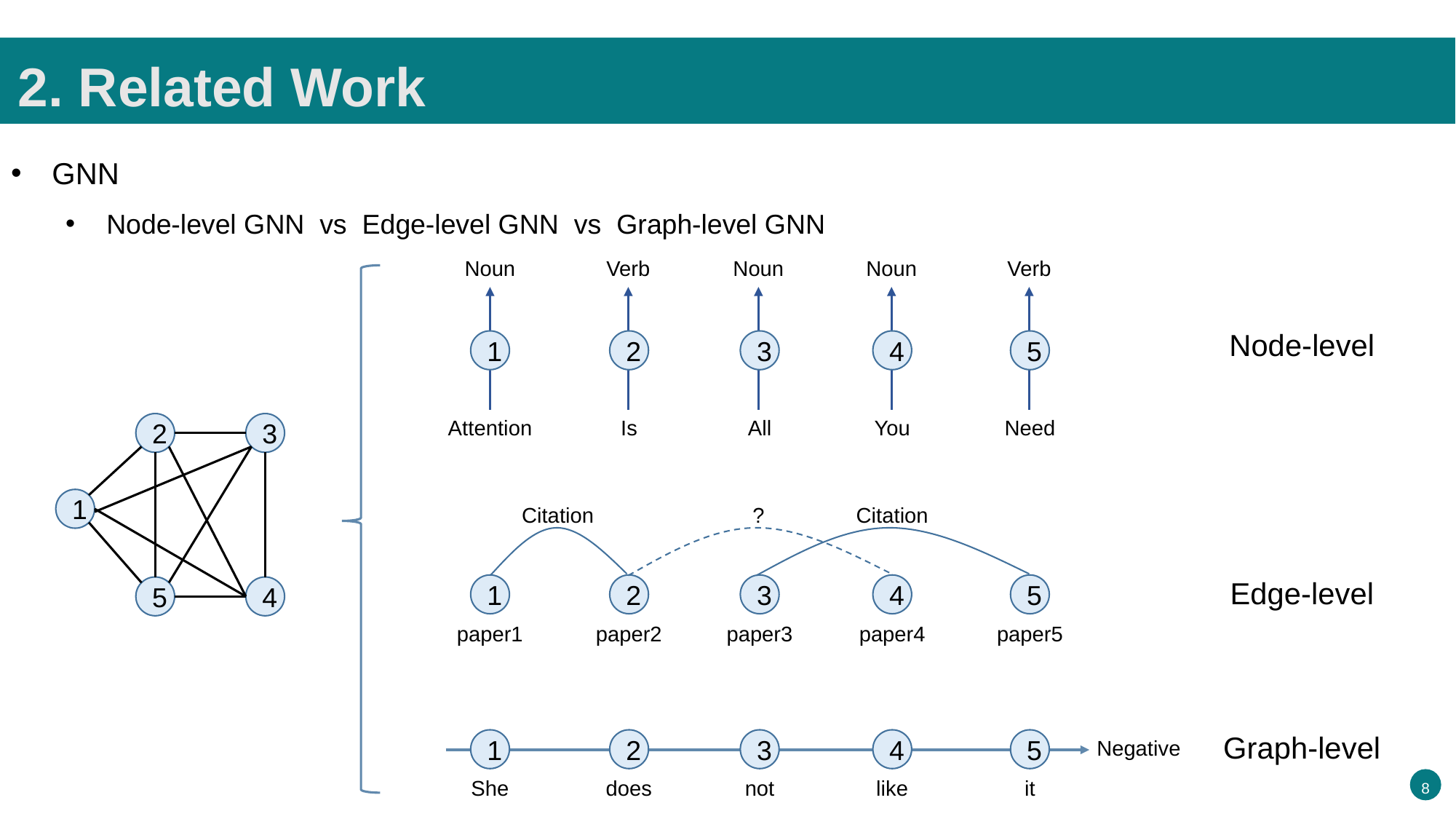

2. Related Work

GNN
Node-level GNN  vs  Edge-level GNN  vs  Graph-level GNN

Noun
Verb
Noun
Noun
Verb

Node-level
1
2
3
4
5
Attention
Is
All
You
Need
2
3
1
Citation
?
Citation

Edge-level
1
2
3
4
5
5
4
paper1
paper2
paper3
paper4
paper5
Graph-level
1
2
3
4
5
Negative
She
does
not
like
it